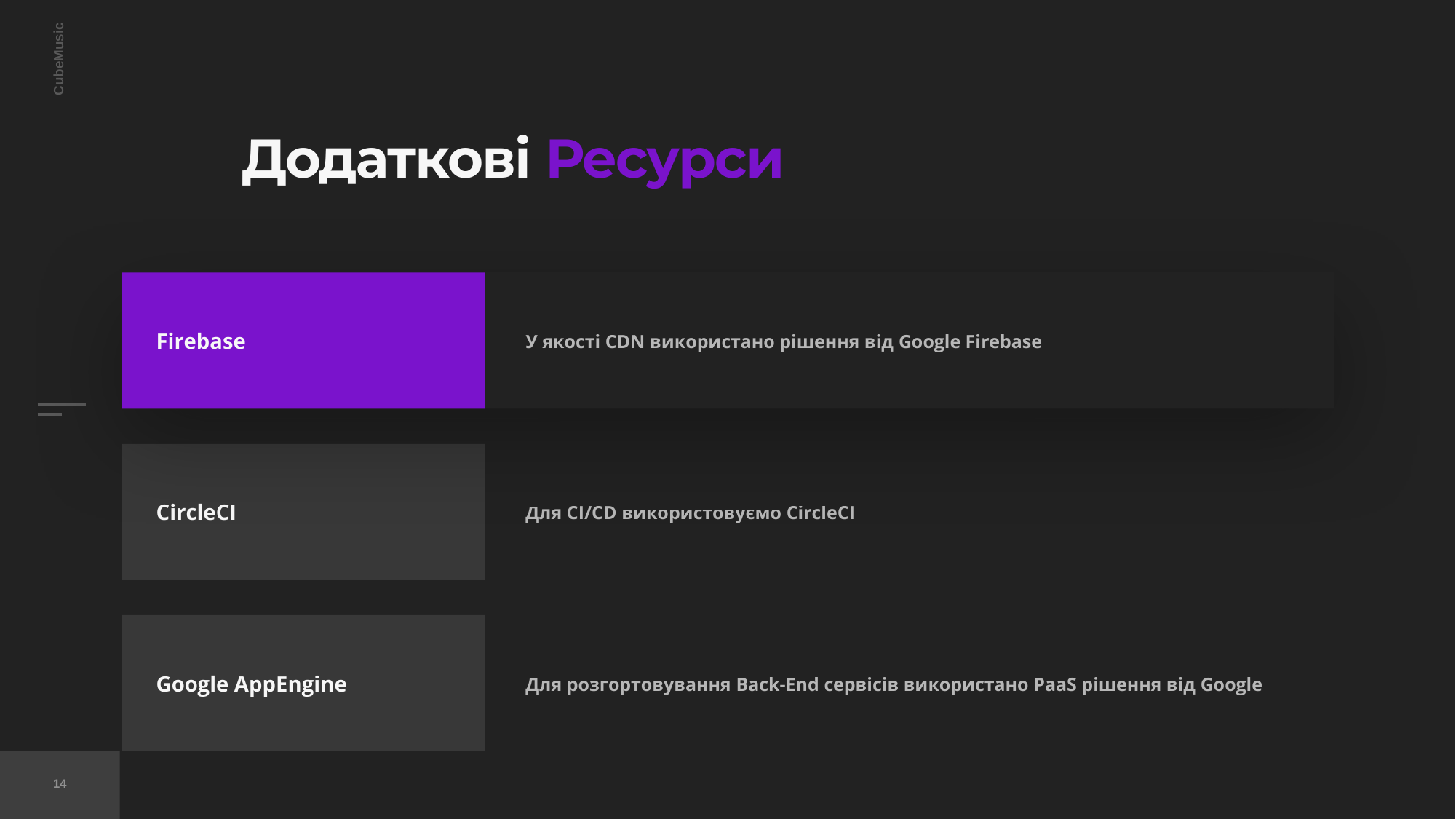

# Додаткові Ресурси
У якості CDN використано рішення від Google Firebase
Firebase
Для CI/CD використовуємо CircleCI
CircleCI
Для розгортовування Back-End сервісів використано PaaS рішення від Google
Google AppEngine